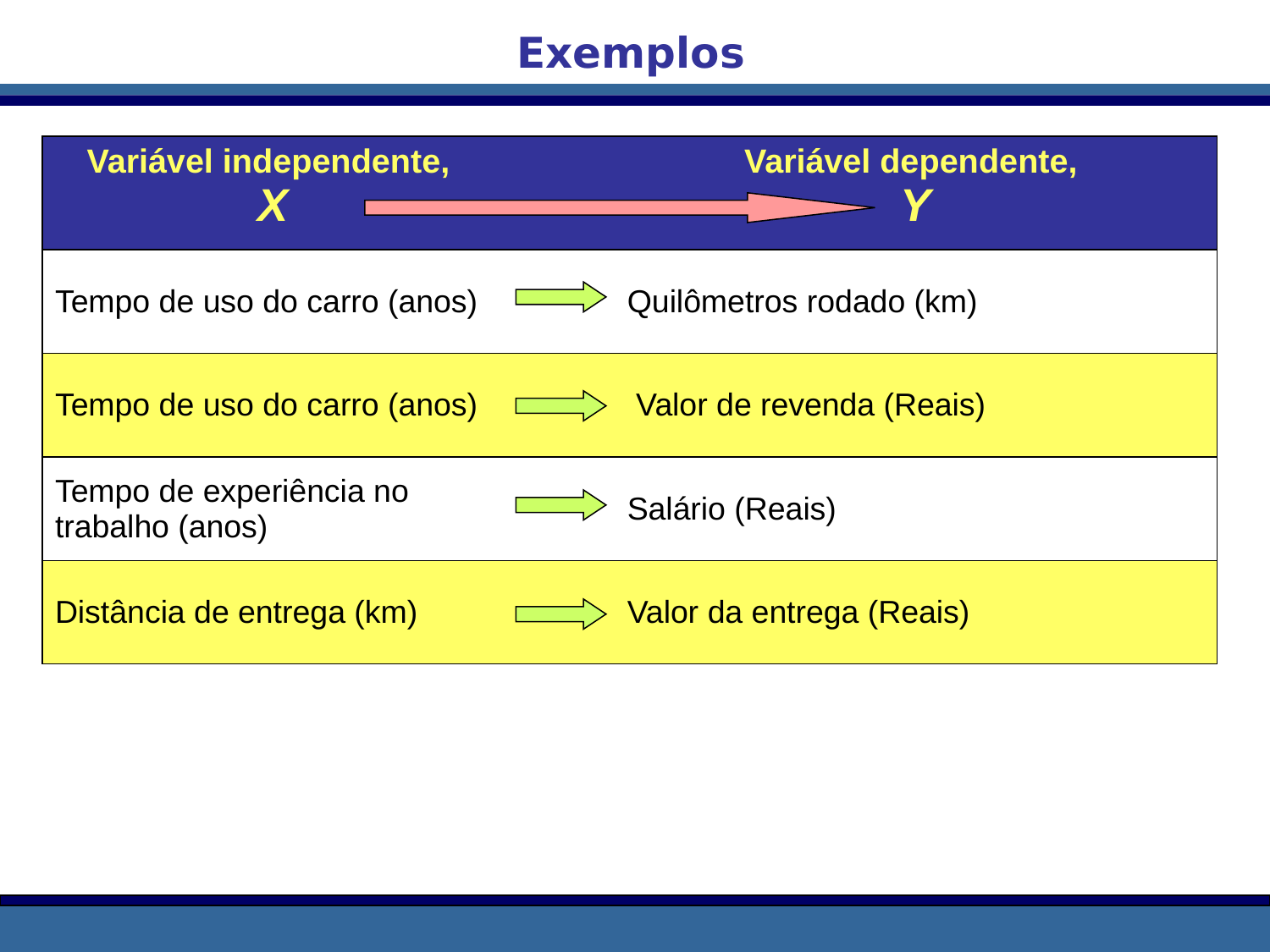

Exemplos
| Variável independente, X |  | Variável dependente, Y |
| --- | --- | --- |
| Tempo de uso do carro (anos) |  | Quilômetros rodado (km) |
| Tempo de uso do carro (anos) |  | Valor de revenda (Reais) |
| Tempo de experiência no trabalho (anos) |  | Salário (Reais) |
| Distância de entrega (km) |  | Valor da entrega (Reais) |